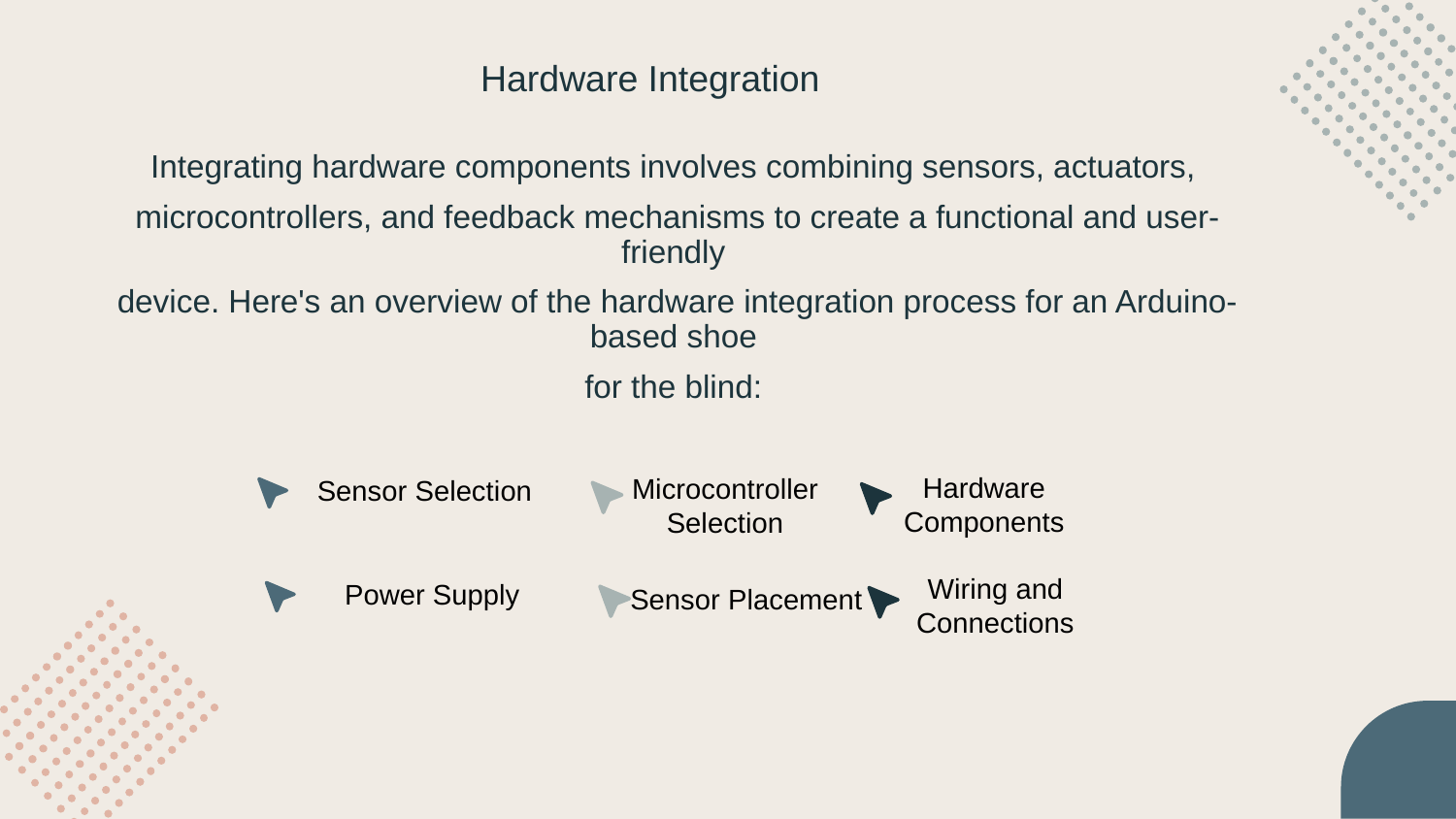

Hardware Integration
Integrating hardware components involves combining sensors, actuators,
microcontrollers, and feedback mechanisms to create a functional and user-friendly
device. Here's an overview of the hardware integration process for an Arduino-based shoe
for the blind:

Hardware Components
Microcontroller Selection
Sensor Selection

Wiring and Connections
Power Supply
Sensor Placement